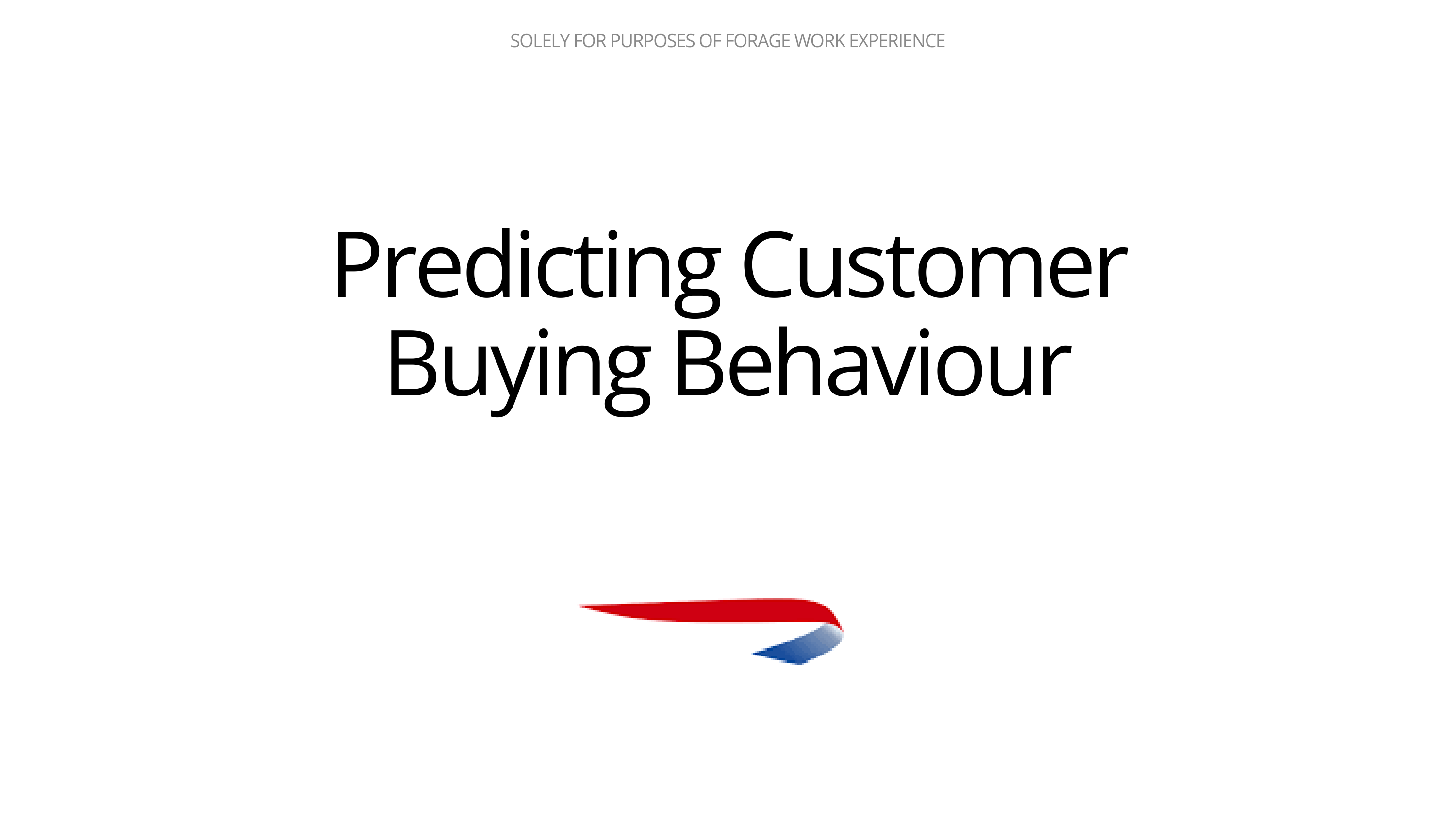

SOLELY FOR PURPOSES OF FORAGE WORK EXPERIENCE
Predicting Customer Buying Behaviour